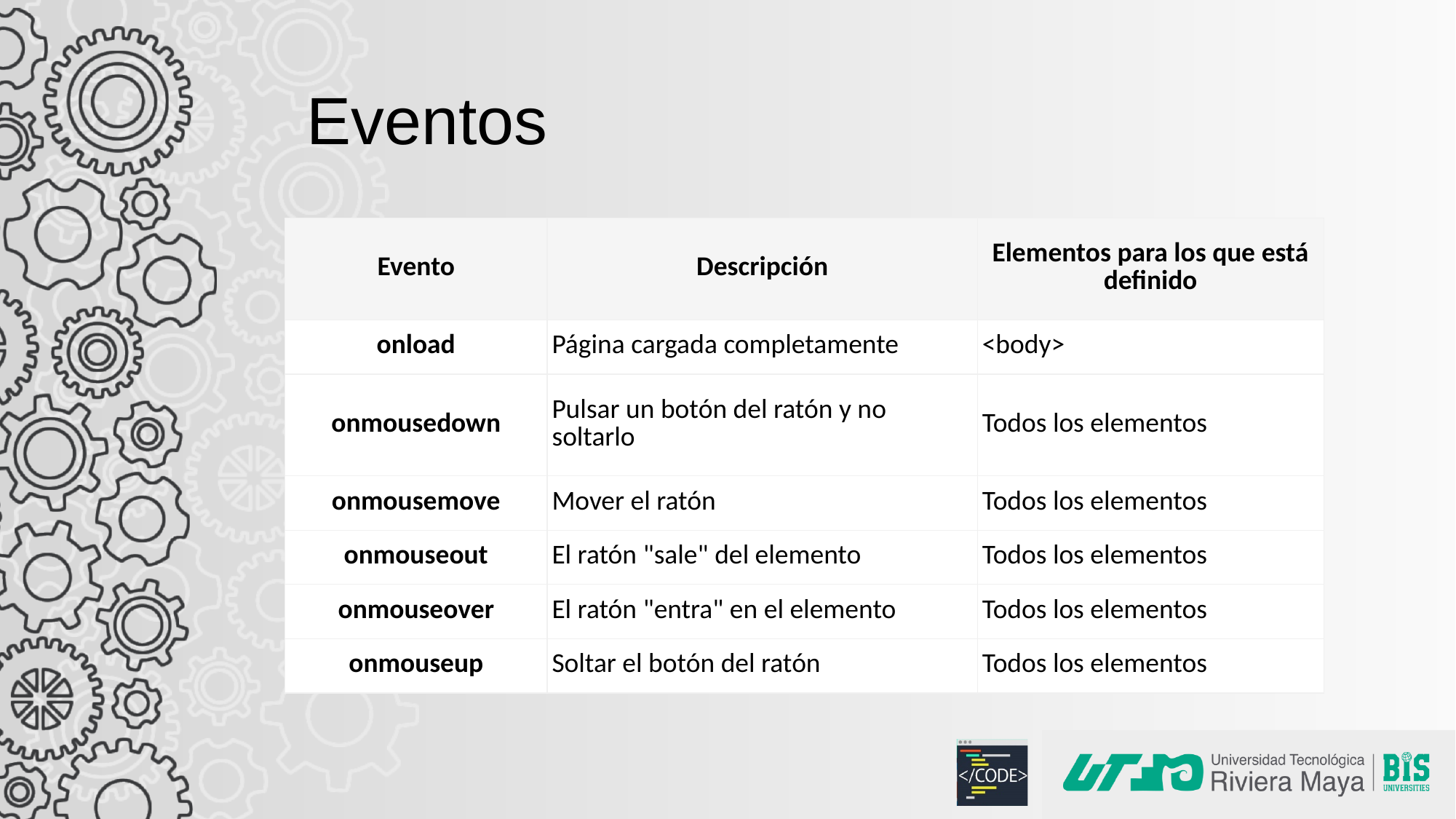

# Eventos
| Evento | Descripción | Elementos para los que está definido |
| --- | --- | --- |
| onload | Página cargada completamente | <body> |
| onmousedown | Pulsar un botón del ratón y no soltarlo | Todos los elementos |
| onmousemove | Mover el ratón | Todos los elementos |
| onmouseout | El ratón "sale" del elemento | Todos los elementos |
| onmouseover | El ratón "entra" en el elemento | Todos los elementos |
| onmouseup | Soltar el botón del ratón | Todos los elementos |